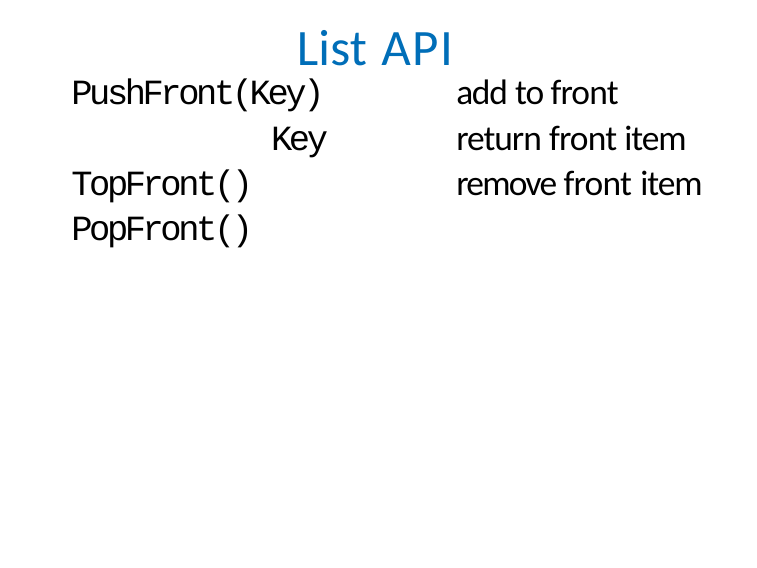

# List API
PushFront(Key)  Key TopFront()  PopFront()
add to front  return front item  remove front item